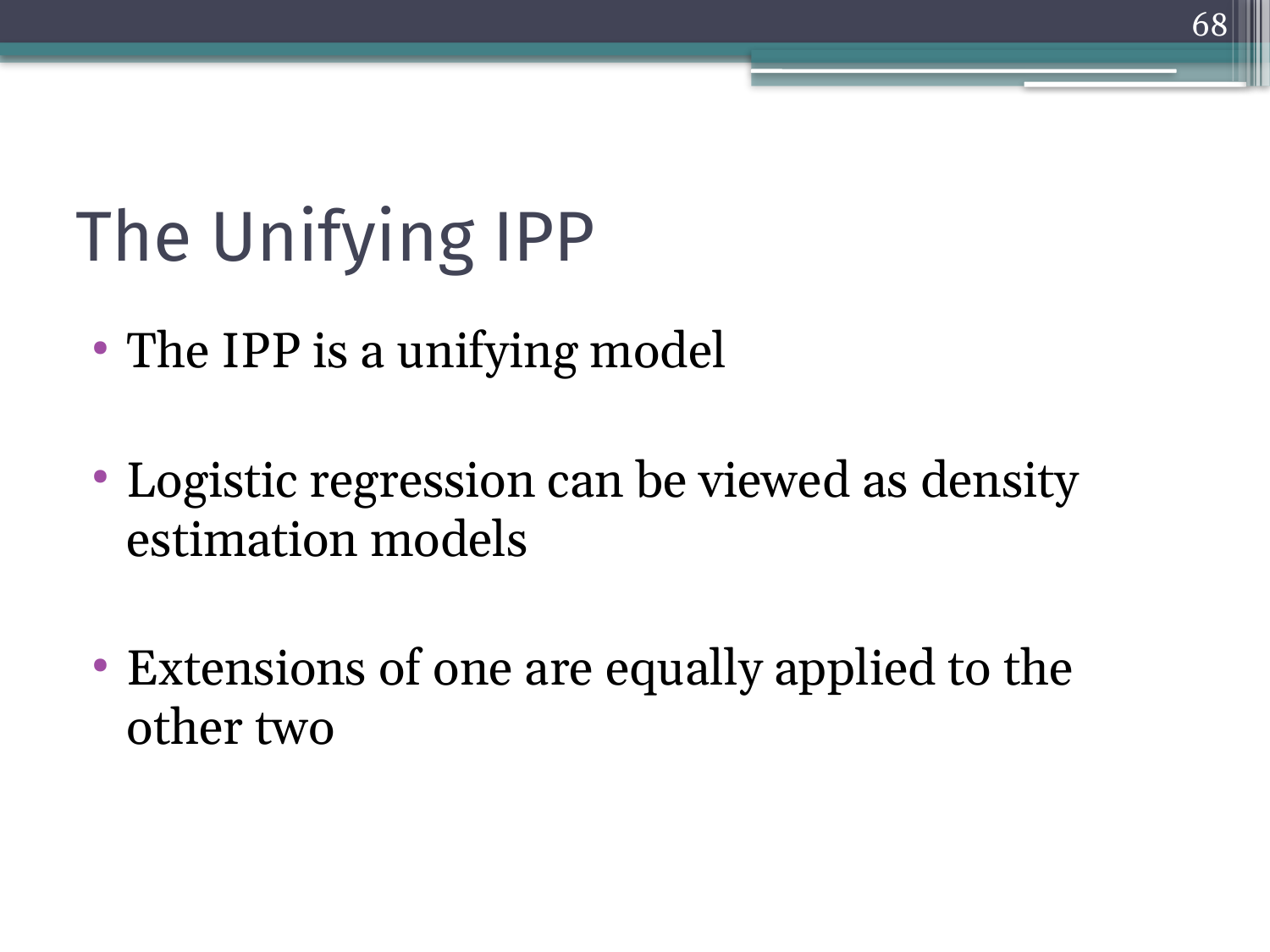

68
# The Unifying IPP
The IPP is a unifying model

Logistic regression can be viewed as density estimation models

Extensions of one are equally applied to the other two